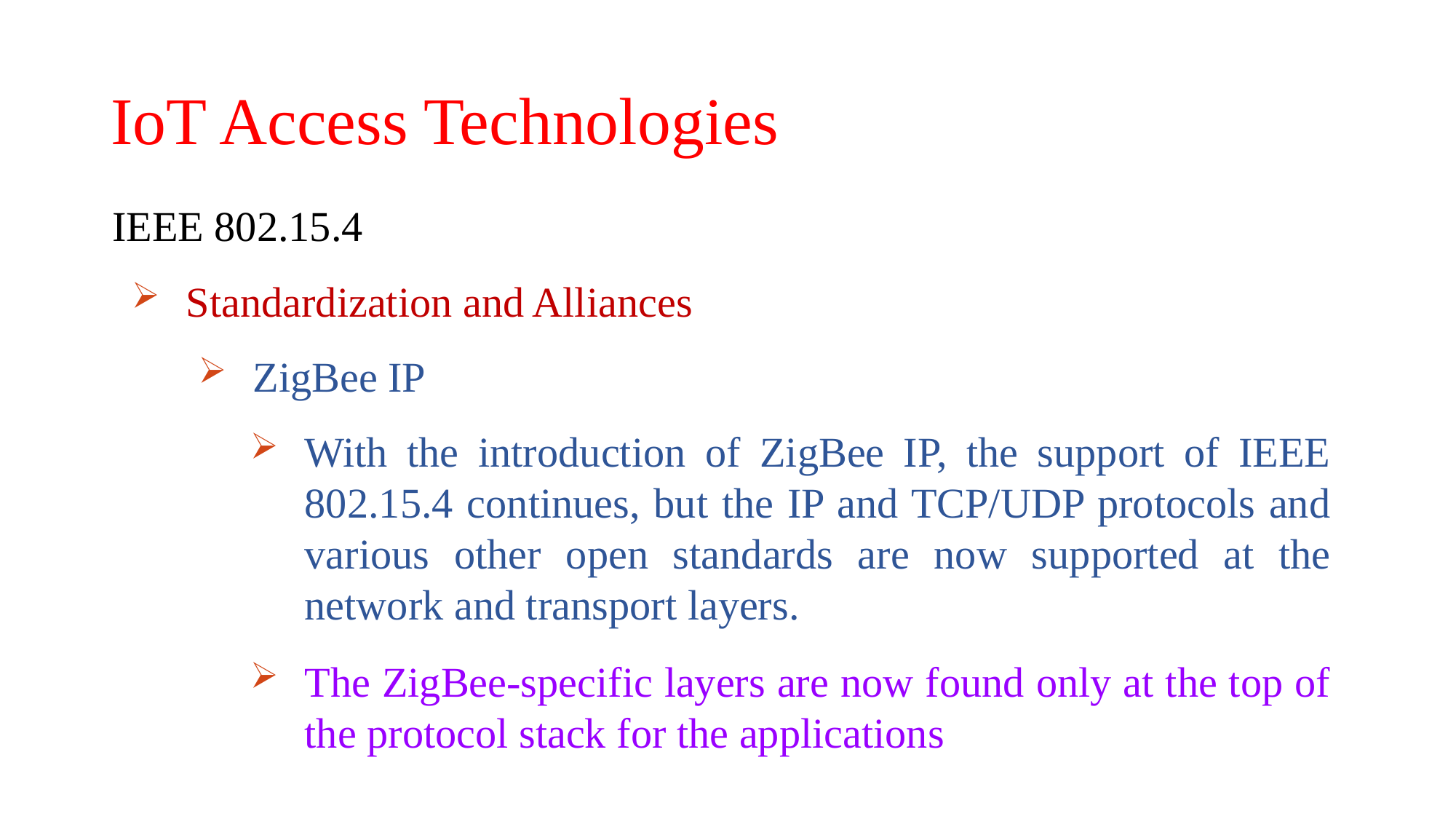

# IoT Access Technologies
IEEE 802.15.4
Standardization and Alliances
ZigBee IP
With the introduction of ZigBee IP, the support of IEEE 802.15.4 continues, but the IP and TCP/UDP protocols and various other open standards are now supported at the network and transport layers.
The ZigBee-specific layers are now found only at the top of the protocol stack for the applications